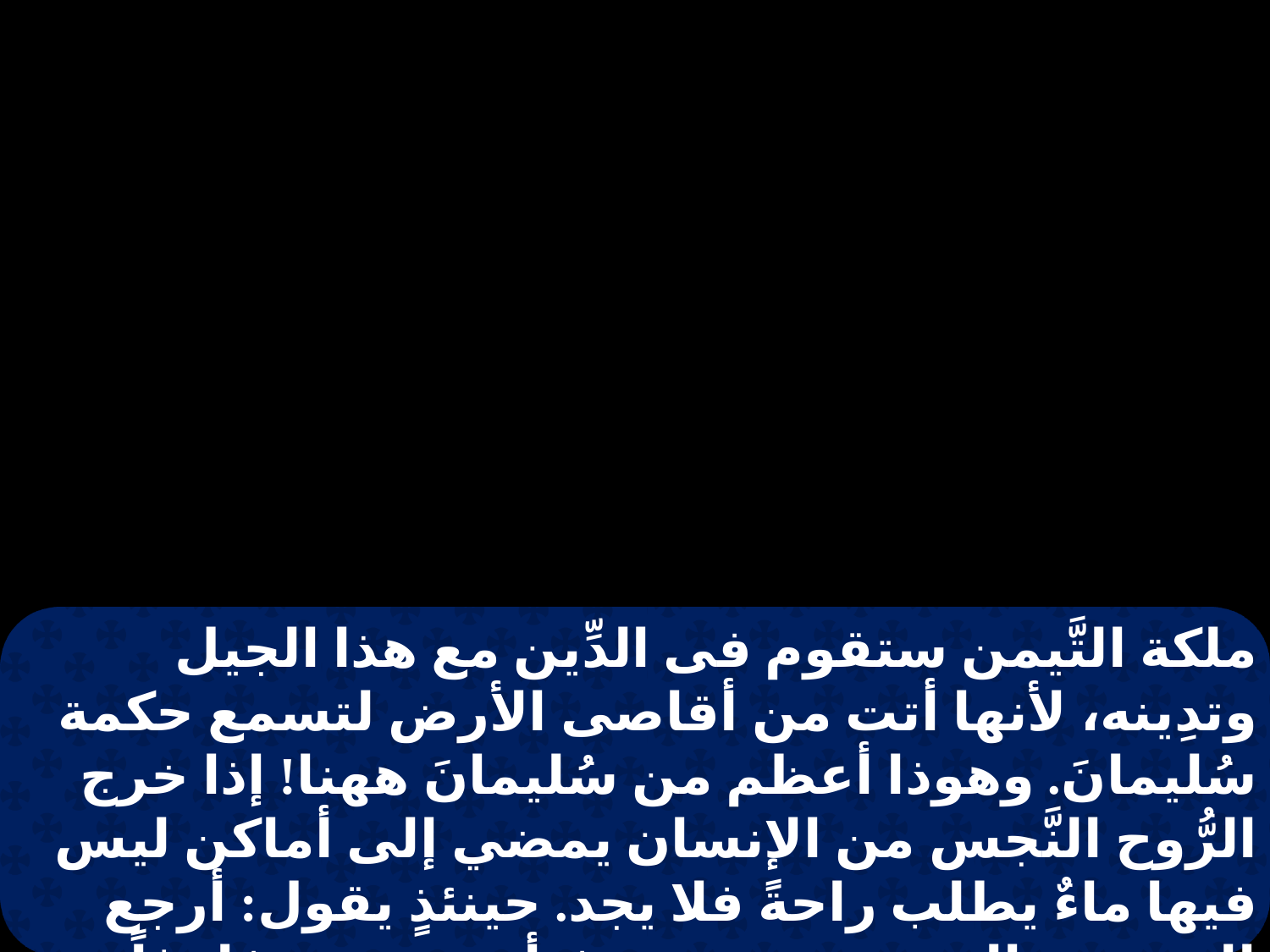

ملكة التَّيمن ستقوم فى الدِّين مع هذا الجيل وتدِينه، لأنها أتت من أقاصى الأرض لتسمع حكمة سُليمانَ. وهوذا أعظم من سُليمانَ ههنا! إذا خرج الرُّوح النَّجس من الإنسان يمضي إلى أماكن ليس فيها ماءٌ يطلب راحةً فلا يجد. حينئذٍ يقول: أرجع إلى بيتي الذي خرجت منه. فيأتى ويجده فارغاً مكنوساً مُزيَّناً. فيمضي حينئذٍ ويأخذ معه سبعة أرواح أُخر أشرَّ منه،